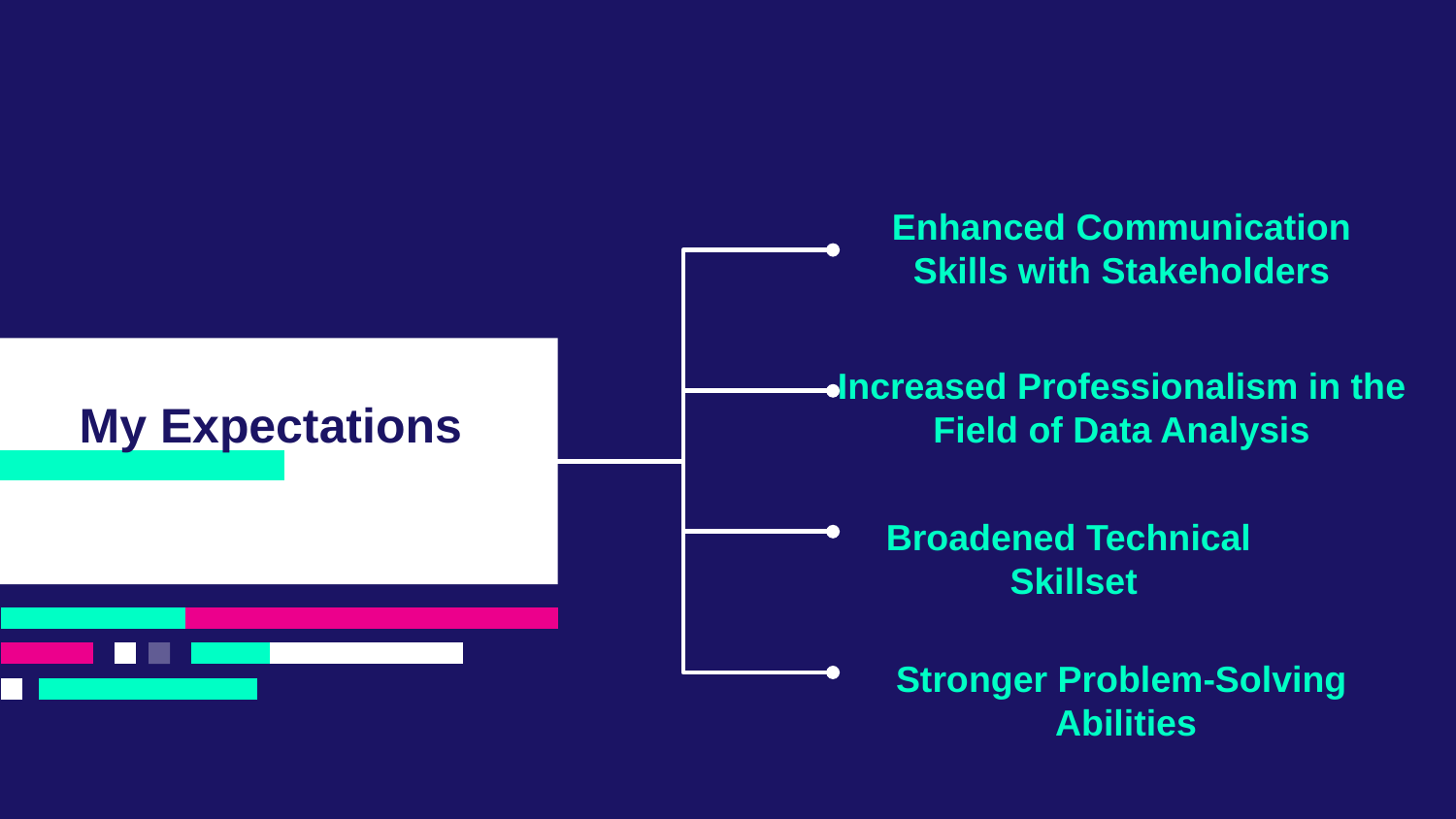

Enhanced Communication Skills with Stakeholders

Increased Professionalism in the Field of Data Analysis
My Expectations

Broadened Technical
Skillset

Stronger Problem-Solving
 Abilities